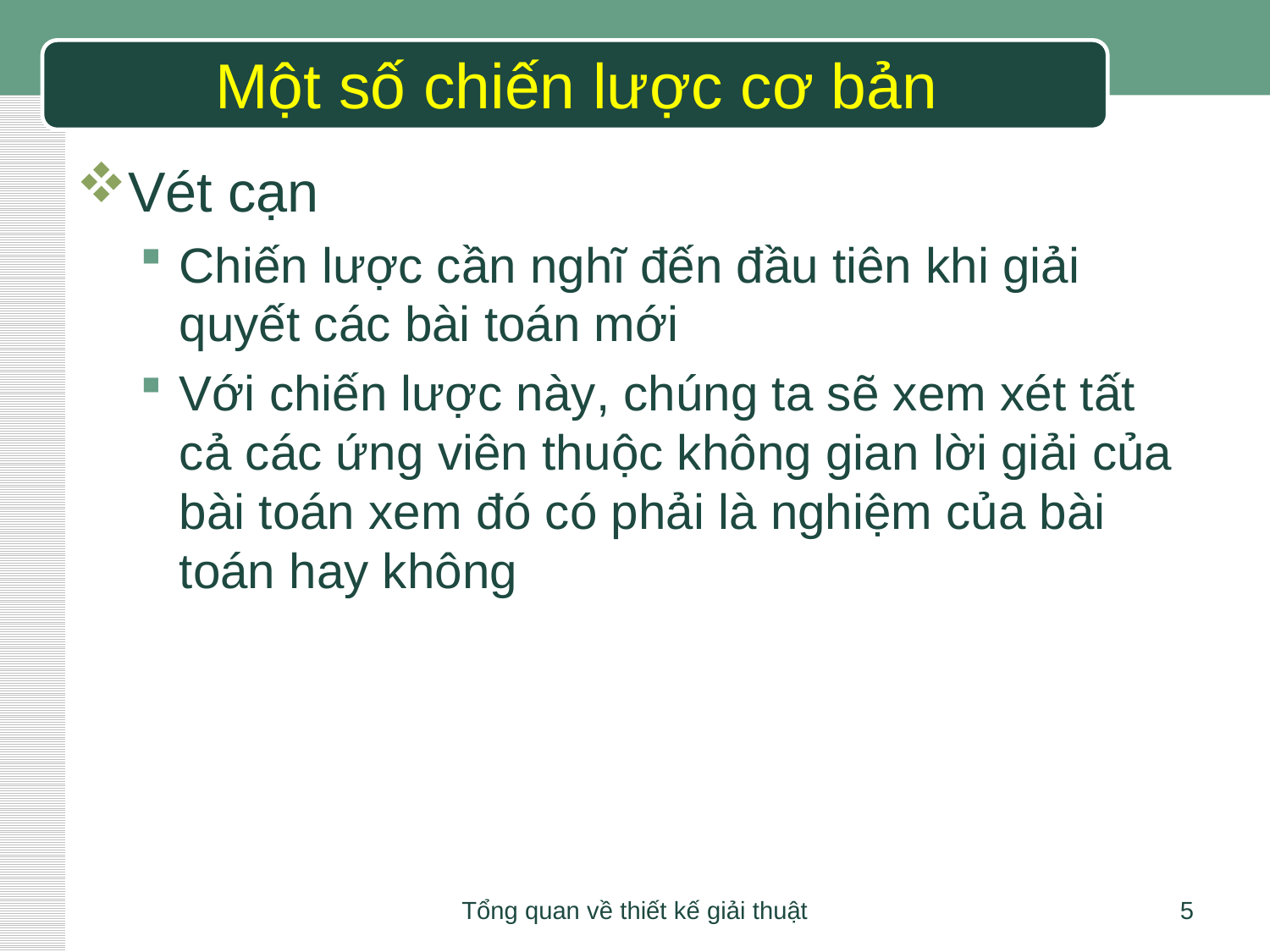

# Một số chiến lược cơ bản
Vét cạn
Chiến lược cần nghĩ đến đầu tiên khi giải quyết các bài toán mới
Với chiến lược này, chúng ta sẽ xem xét tất cả các ứng viên thuộc không gian lời giải của bài toán xem đó có phải là nghiệm của bài toán hay không
Tổng quan về thiết kế giải thuật
5